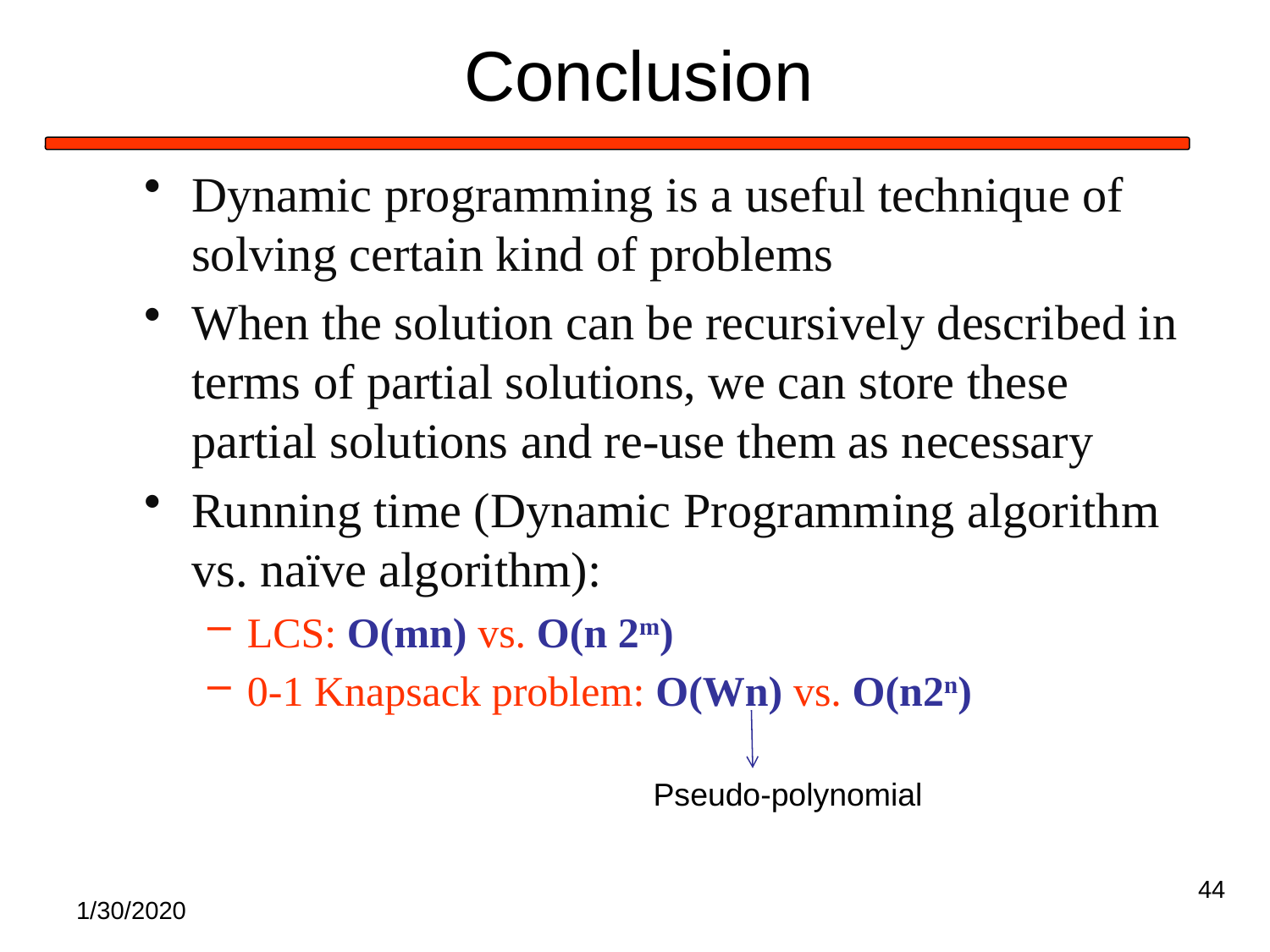

# Conclusion
Dynamic programming is a useful technique of solving certain kind of problems
When the solution can be recursively described in terms of partial solutions, we can store these partial solutions and re-use them as necessary
Running time (Dynamic Programming algorithm vs. naïve algorithm):
LCS: O(mn) vs. O(n 2m)
0-1 Knapsack problem: O(Wn) vs. O(n2n)
Pseudo-polynomial
44
1/30/2020